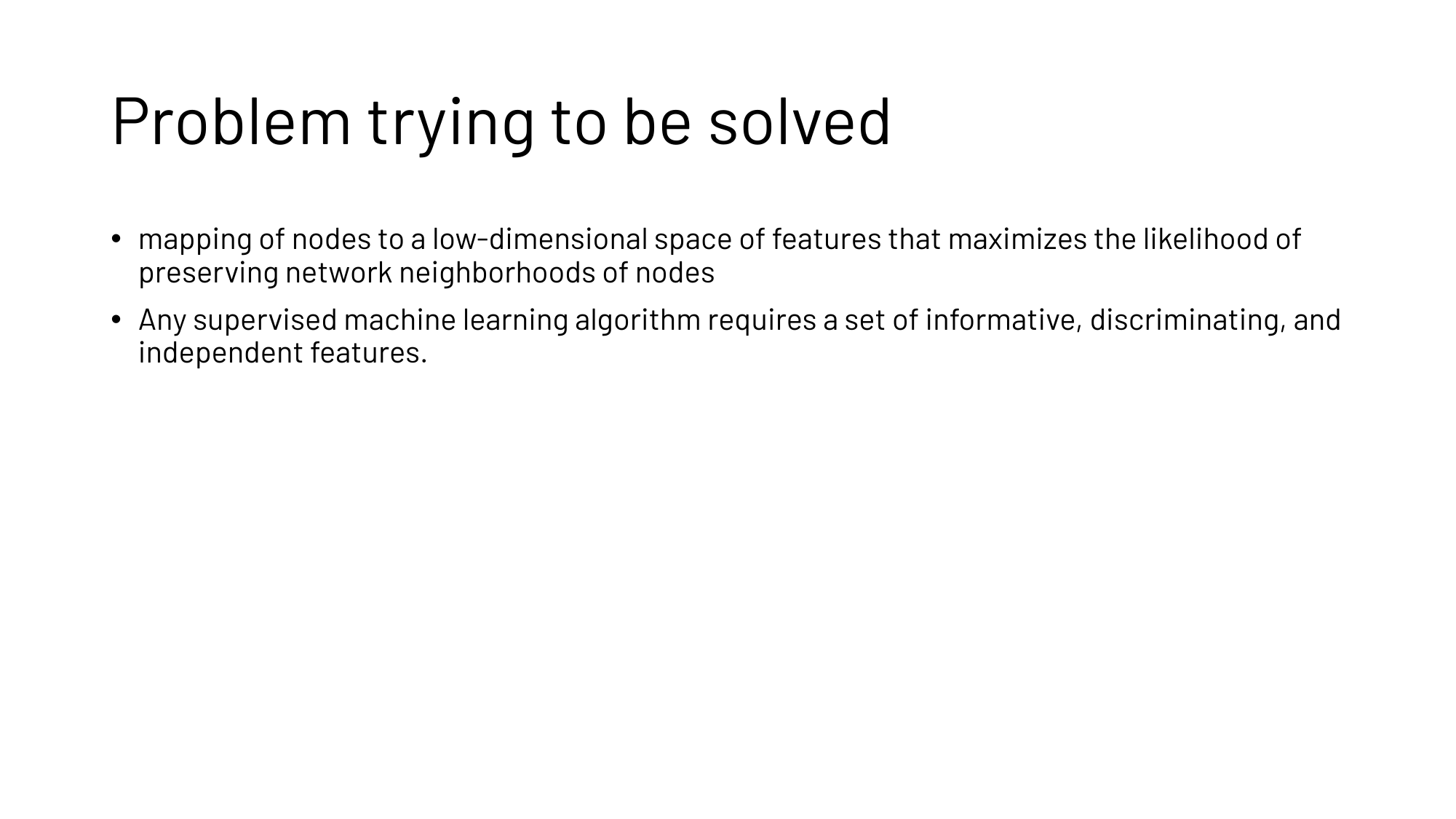

# Problem trying to be solved
mapping of nodes to a low-dimensional space of features that maximizes the likelihood of preserving network neighborhoods of nodes
Any supervised machine learning algorithm requires a set of informative, discriminating, and independent features.